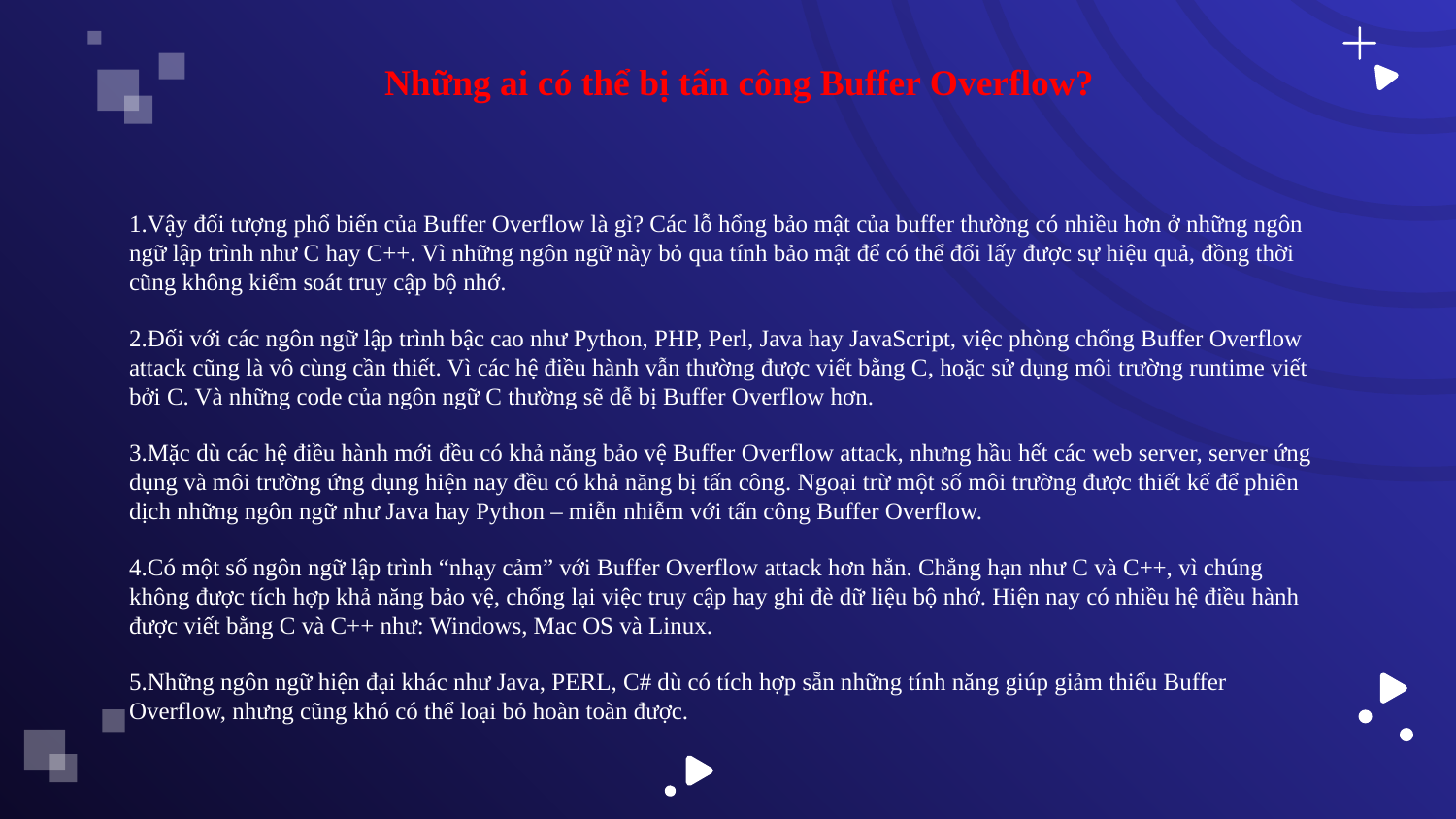

# Những ai có thể bị tấn công Buffer Overflow?
Vậy đối tượng phổ biến của Buffer Overflow là gì? Các lỗ hổng bảo mật của buffer thường có nhiều hơn ở những ngôn ngữ lập trình như C hay C++. Vì những ngôn ngữ này bỏ qua tính bảo mật để có thể đổi lấy được sự hiệu quả, đồng thời cũng không kiểm soát truy cập bộ nhớ.
Đối với các ngôn ngữ lập trình bậc cao như Python, PHP, Perl, Java hay JavaScript, việc phòng chống Buffer Overflow attack cũng là vô cùng cần thiết. Vì các hệ điều hành vẫn thường được viết bằng C, hoặc sử dụng môi trường runtime viết bởi C. Và những code của ngôn ngữ C thường sẽ dễ bị Buffer Overflow hơn.
Mặc dù các hệ điều hành mới đều có khả năng bảo vệ Buffer Overflow attack, nhưng hầu hết các web server, server ứng dụng và môi trường ứng dụng hiện nay đều có khả năng bị tấn công. Ngoại trừ một số môi trường được thiết kế để phiên dịch những ngôn ngữ như Java hay Python – miễn nhiễm với tấn công Buffer Overflow.
Có một số ngôn ngữ lập trình “nhạy cảm” với Buffer Overflow attack hơn hẳn. Chẳng hạn như C và C++, vì chúng không được tích hợp khả năng bảo vệ, chống lại việc truy cập hay ghi đè dữ liệu bộ nhớ. Hiện nay có nhiều hệ điều hành được viết bằng C và C++ như: Windows, Mac OS và Linux.
Những ngôn ngữ hiện đại khác như Java, PERL, C# dù có tích hợp sẵn những tính năng giúp giảm thiểu Buffer Overflow, nhưng cũng khó có thể loại bỏ hoàn toàn được.